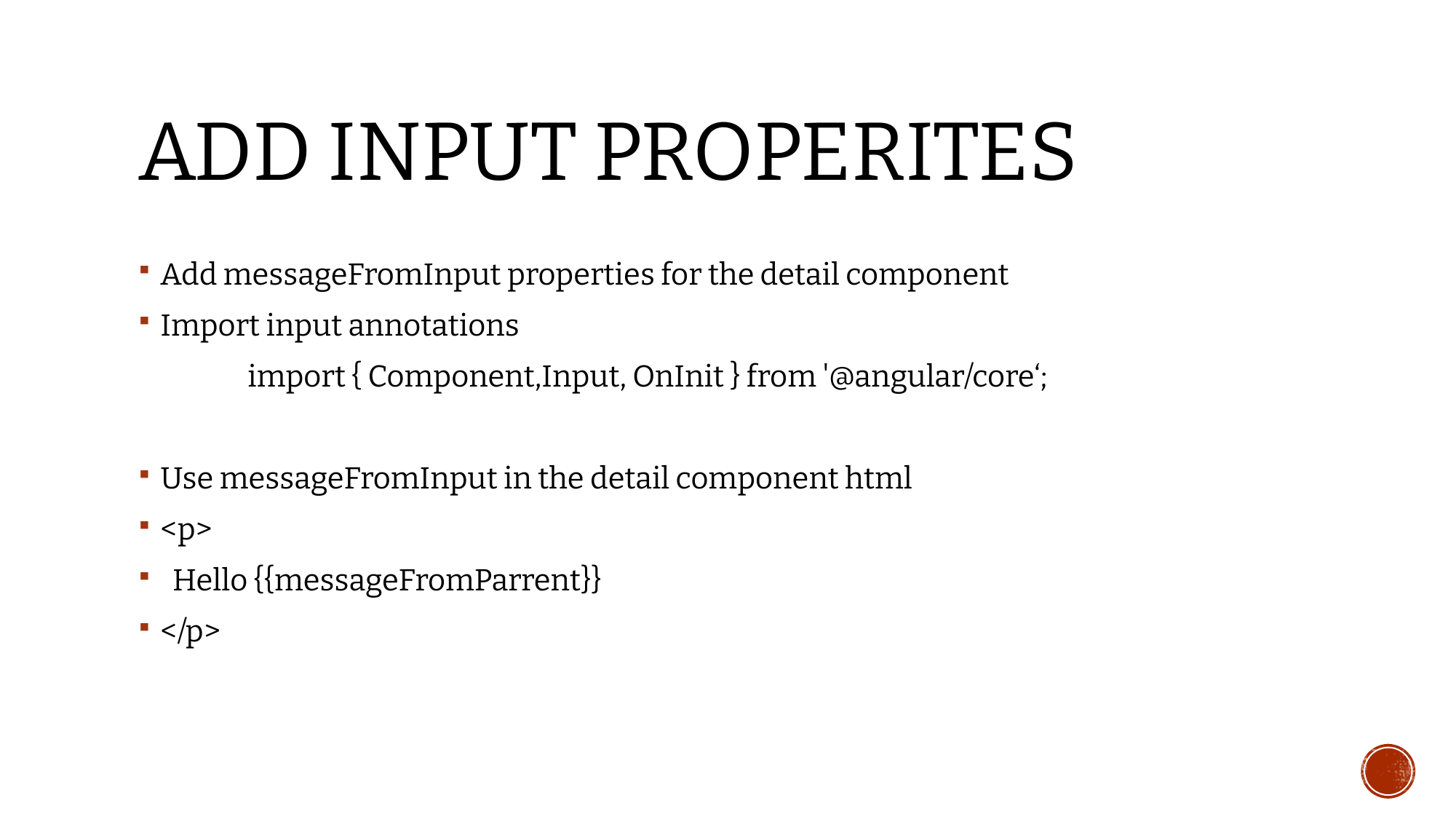

# Add Input properites
Add messageFromInput properties for the detail component
Import input annotations
 	import { Component,Input, OnInit } from '@angular/core‘;

Use messageFromInput in the detail component html
<p>
  Hello {{messageFromParrent}}
</p>